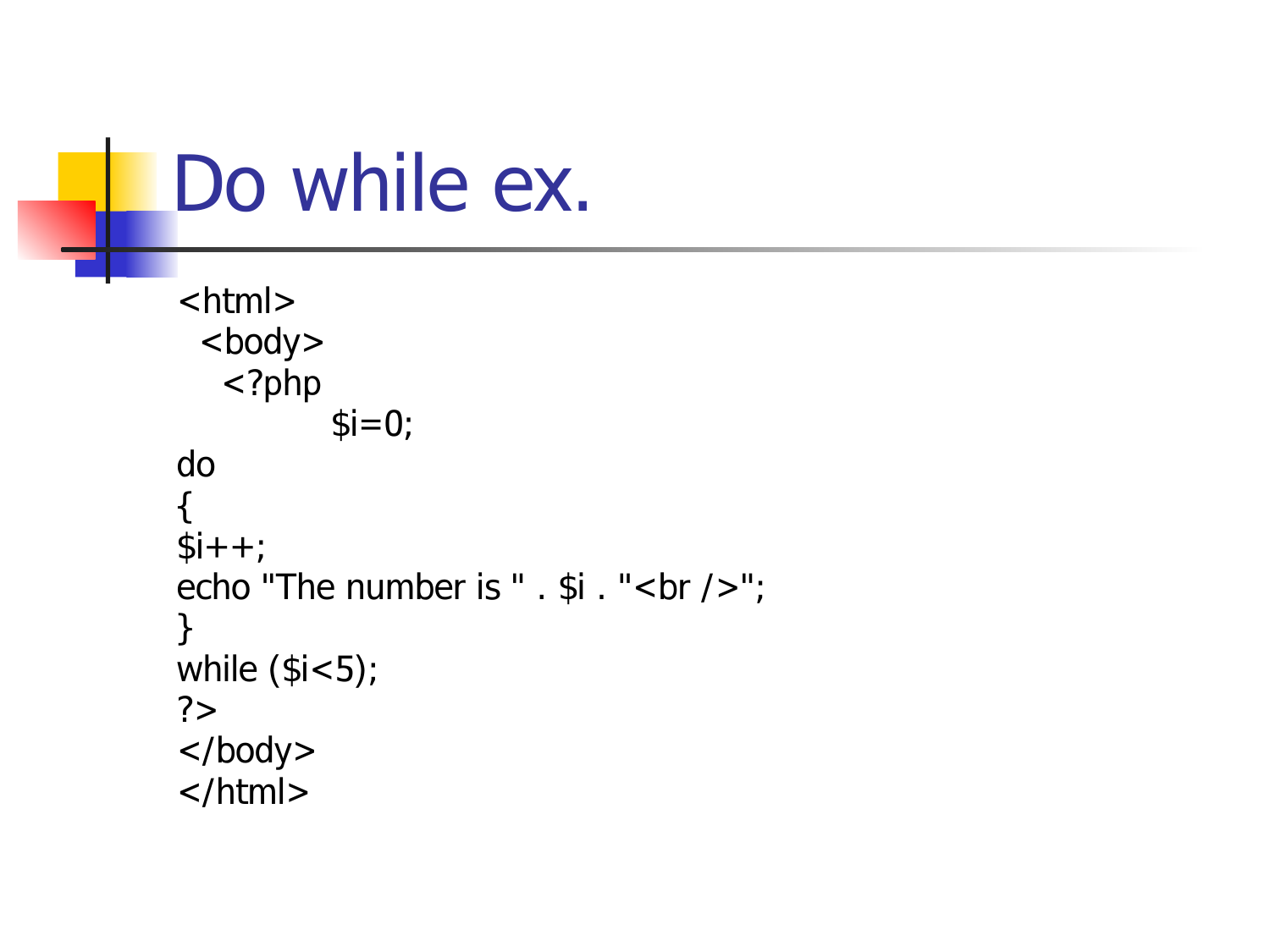

# Do while ex.
<html>
  <body>
    <?php
              $i=0;
do
{
$i++;
echo "The number is " . $i . "<br />";
}
while ($i<5);
?>
</body>
</html>